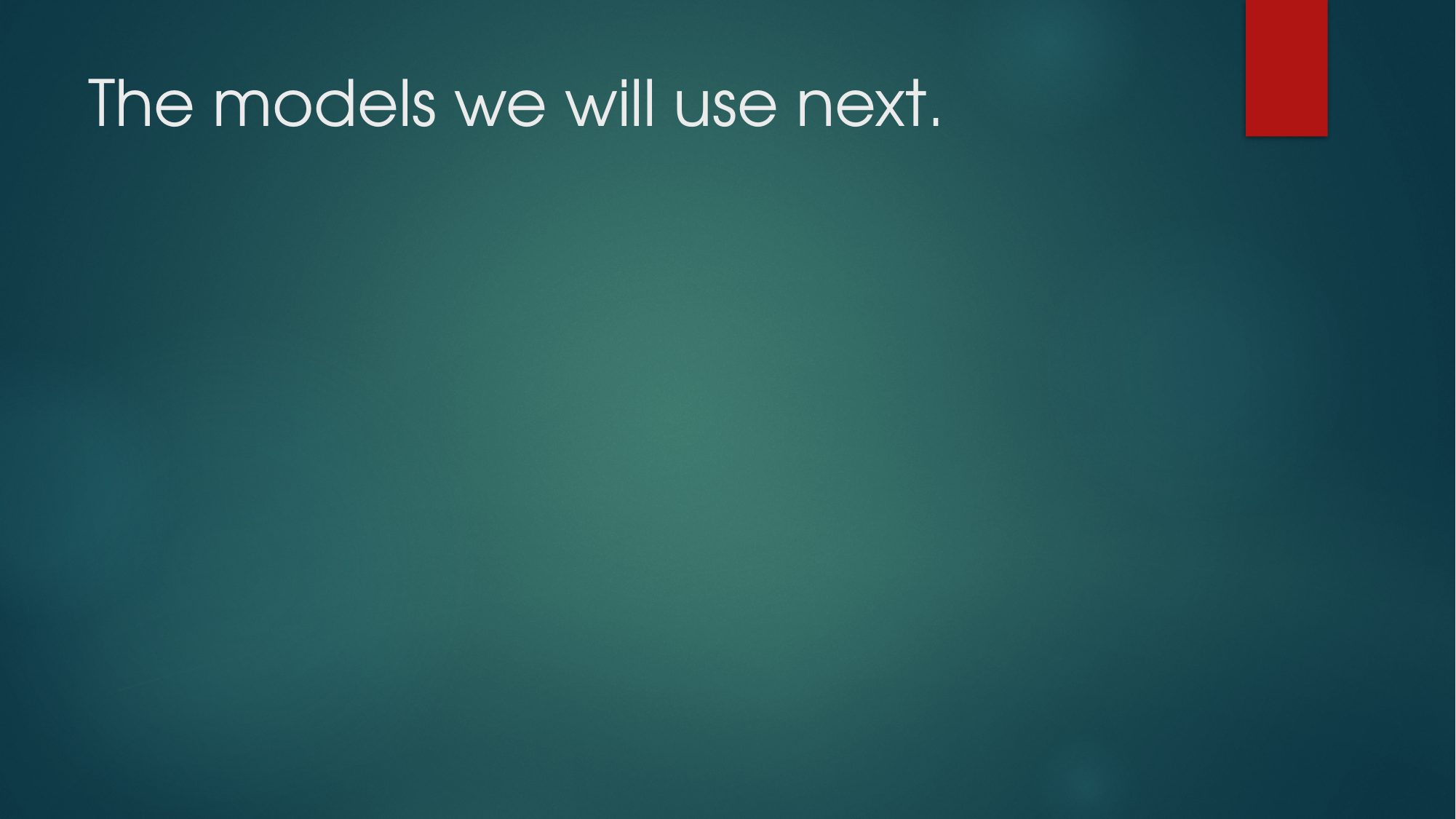

# The models we will use next.